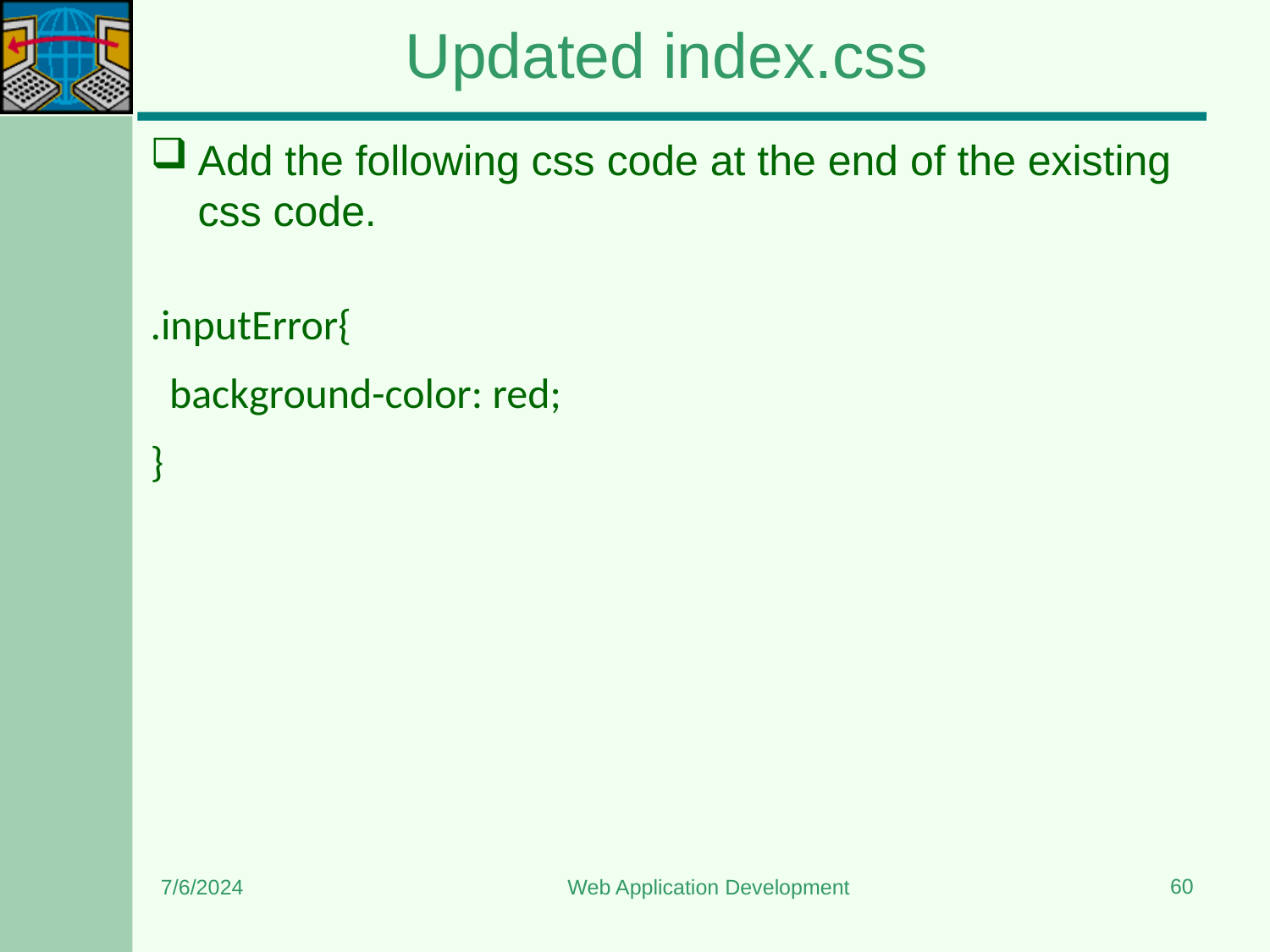

# Updated index.css
Add the following css code at the end of the existing css code.

.inputError{
  background-color: red;
}

60
7/6/2024
Web Application Development